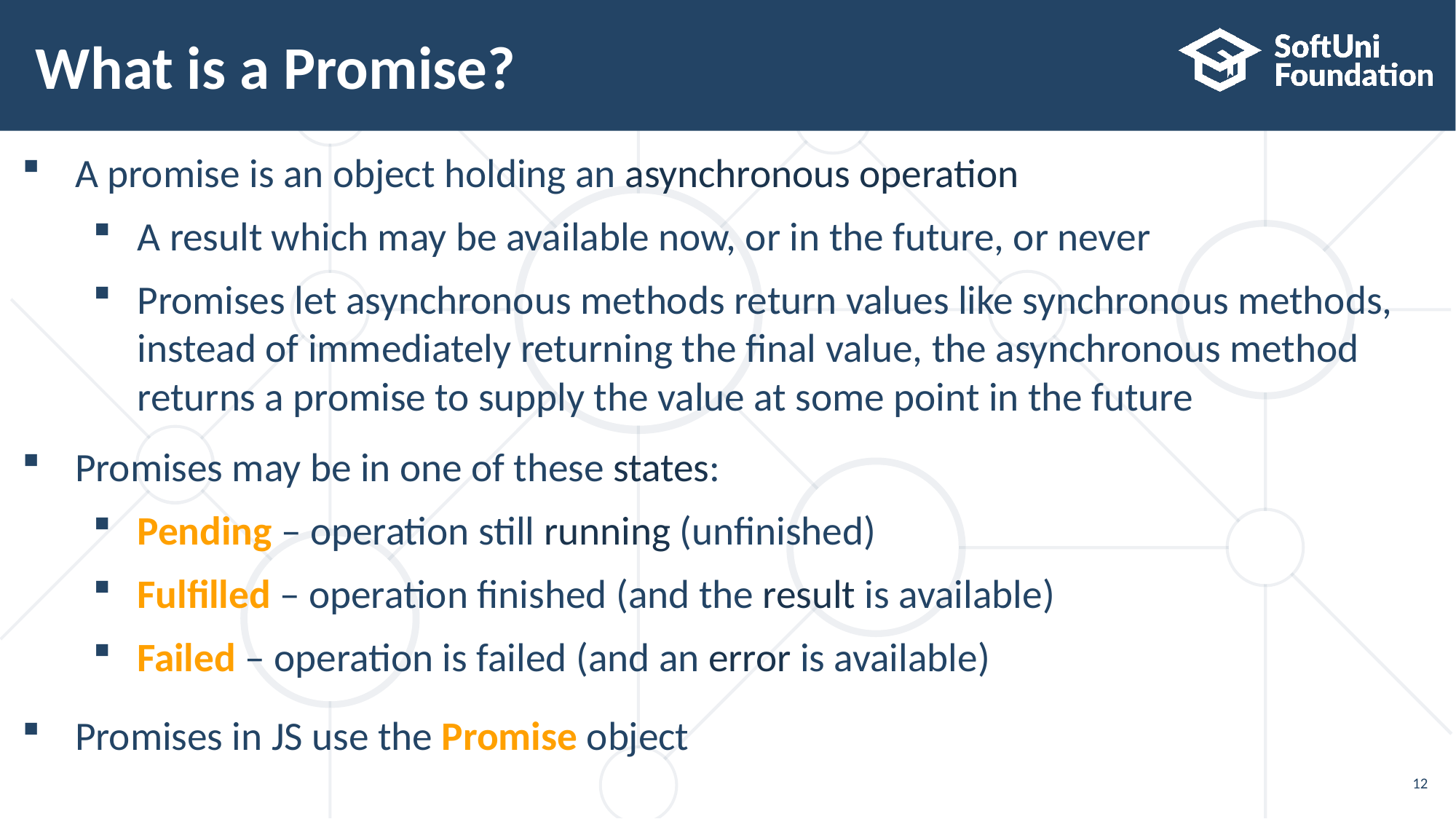

# What is a Promise?
A promise is an object holding an asynchronous operation
A result which may be available now, or in the future, or never
Promises let asynchronous methods return values like synchronous methods, instead of immediately returning the final value, the asynchronous method
returns a promise to supply the value at some point in the future
Promises may be in one of these states:
Pending – operation still running (unfinished)
Fulfilled – operation finished (and the result is available)
Failed – operation is failed (and an error is available)
Promises in JS use the Promise object
12